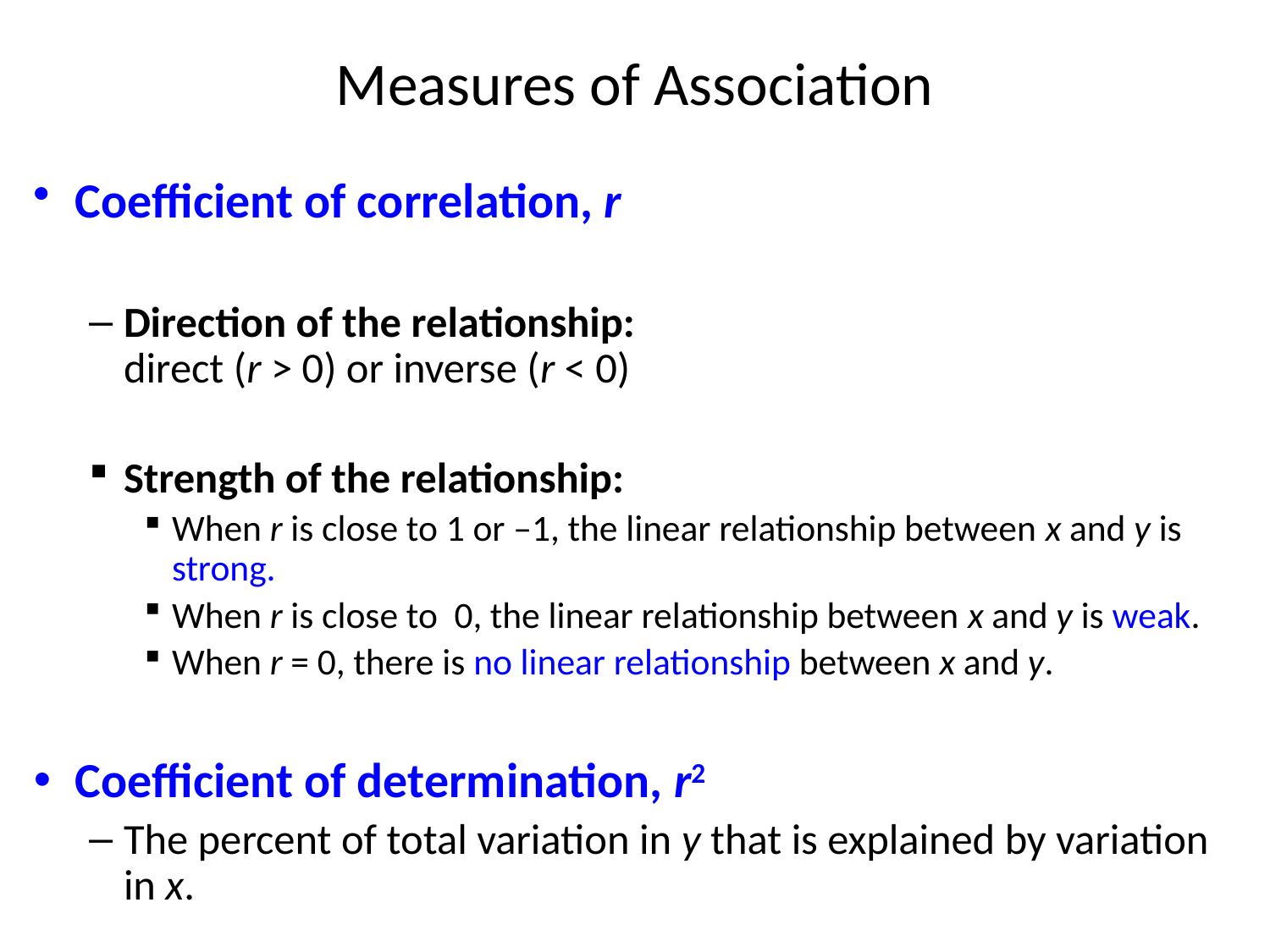

# Measures of Association
Coefficient of correlation, r

Direction of the relationship:
direct (r > 0) or inverse (r < 0)

Strength of the relationship:
When r is close to 1 or –1, the linear relationship between x and y is strong.
When r is close to  0, the linear relationship between x and y is weak.
When r = 0, there is no linear relationship between x and y.

Coefficient of determination, r2
The percent of total variation in y that is explained by variation in x.